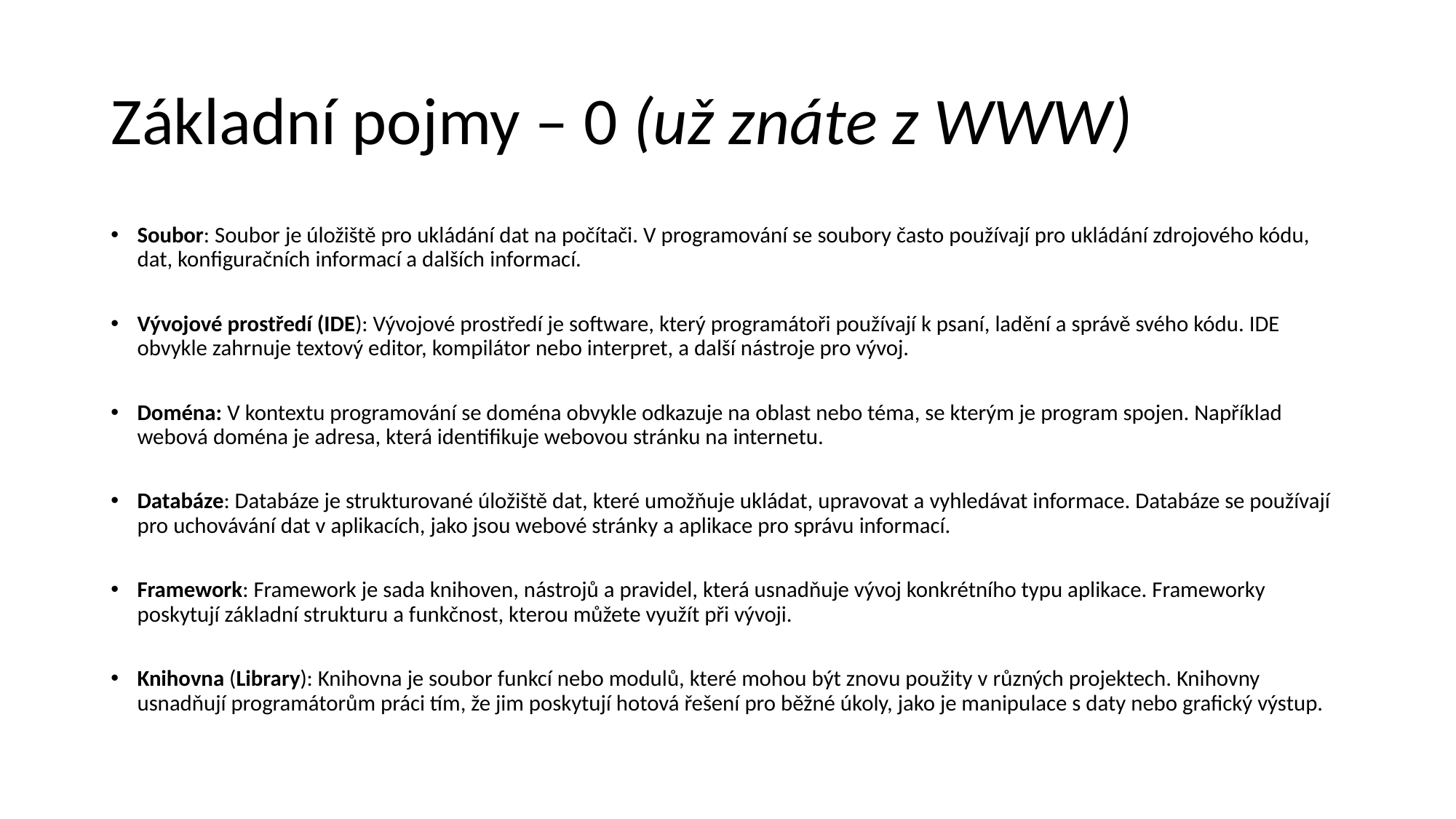

# Základní pojmy – 0 (už znáte z WWW)
Soubor: Soubor je úložiště pro ukládání dat na počítači. V programování se soubory často používají pro ukládání zdrojového kódu, dat, konfiguračních informací a dalších informací.

Vývojové prostředí (IDE): Vývojové prostředí je software, který programátoři používají k psaní, ladění a správě svého kódu. IDE obvykle zahrnuje textový editor, kompilátor nebo interpret, a další nástroje pro vývoj.

Doména: V kontextu programování se doména obvykle odkazuje na oblast nebo téma, se kterým je program spojen. Například webová doména je adresa, která identifikuje webovou stránku na internetu.

Databáze: Databáze je strukturované úložiště dat, které umožňuje ukládat, upravovat a vyhledávat informace. Databáze se používají pro uchovávání dat v aplikacích, jako jsou webové stránky a aplikace pro správu informací.

Framework: Framework je sada knihoven, nástrojů a pravidel, která usnadňuje vývoj konkrétního typu aplikace. Frameworky poskytují základní strukturu a funkčnost, kterou můžete využít při vývoji.

Knihovna (Library): Knihovna je soubor funkcí nebo modulů, které mohou být znovu použity v různých projektech. Knihovny usnadňují programátorům práci tím, že jim poskytují hotová řešení pro běžné úkoly, jako je manipulace s daty nebo grafický výstup.